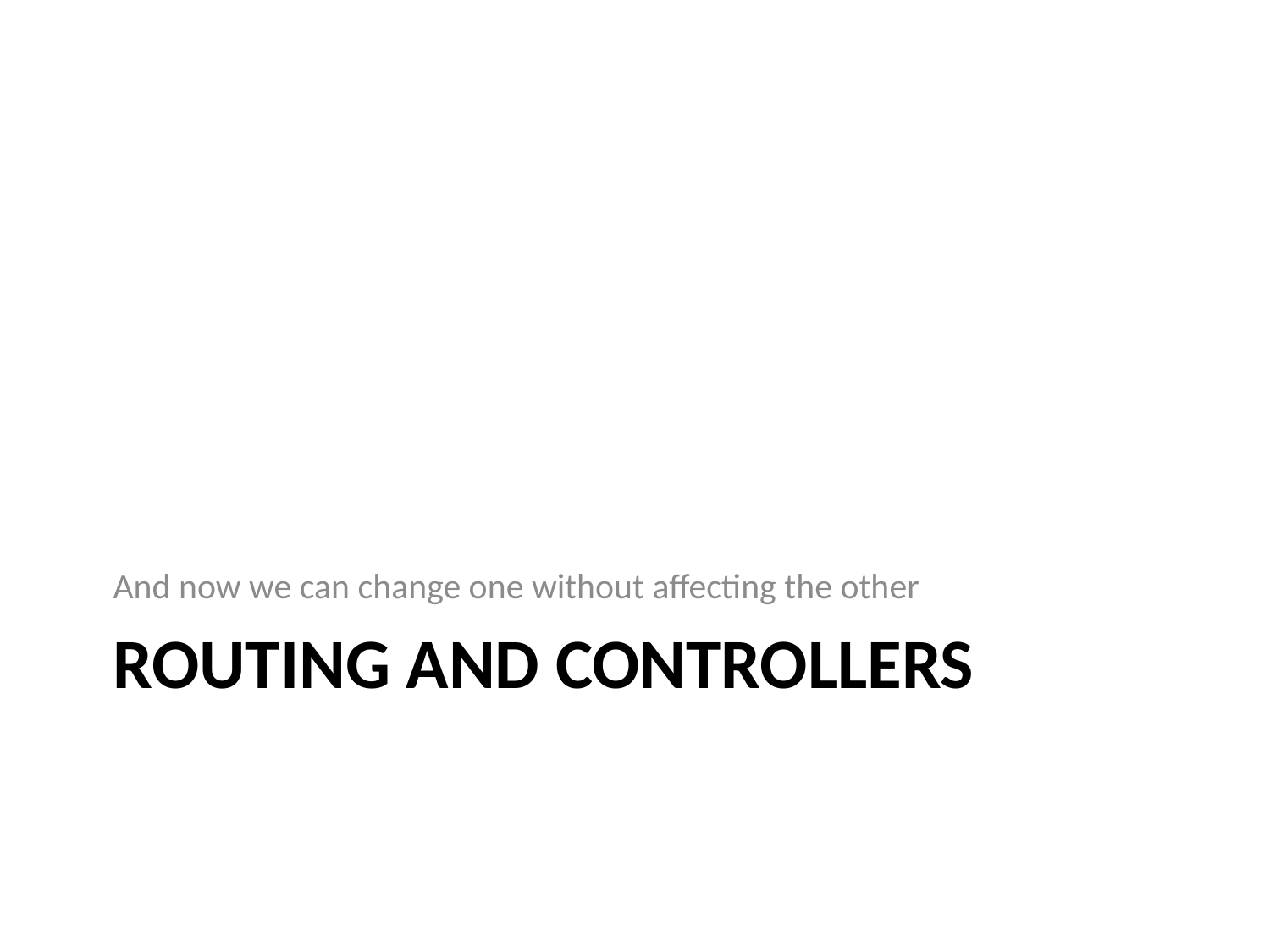

And now we can change one without affecting the other
# Routing and Controllers